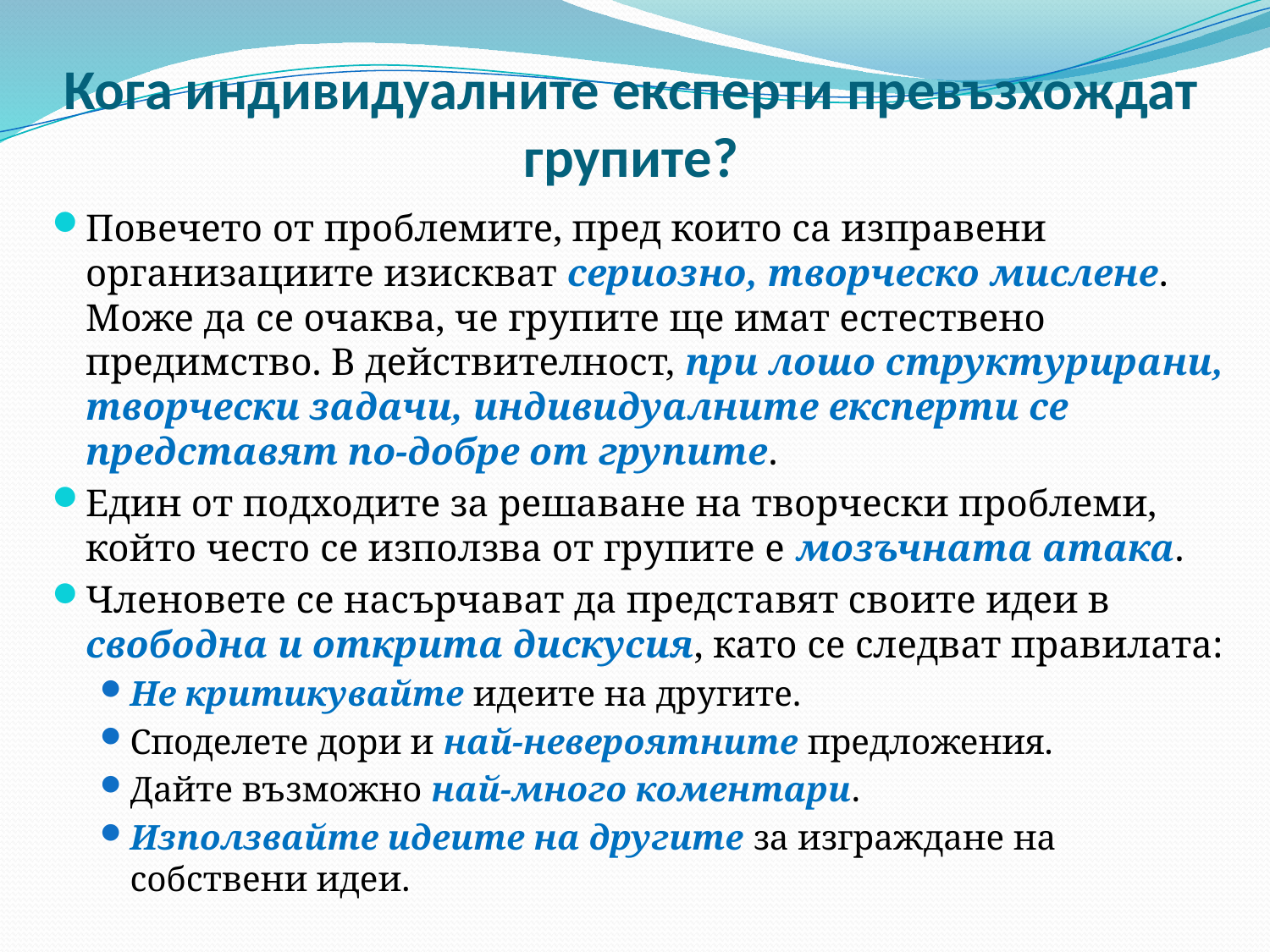

# Кога индивидуалните експерти превъзхождат групите?
Повечето от проблемите, пред които са изправени организациите изискват сериозно, творческо мислене. Може да се очаква, че групите ще имат естествено предимство. В действителност, при лошо структурирани, творчески задачи, индивидуалните експерти се представят по-добре от групите.
Един от подходите за решаване на творчески проблеми, който често се използва от групите е мозъчната атака.
Членовете се насърчават да представят своите идеи в свободна и открита дискусия, като се следват правилата:
Не критикувайте идеите на другите.
Споделете дори и най-невероятните предложения.
Дайте възможно най-много коментари.
Използвайте идеите на другите за изграждане на собствени идеи.